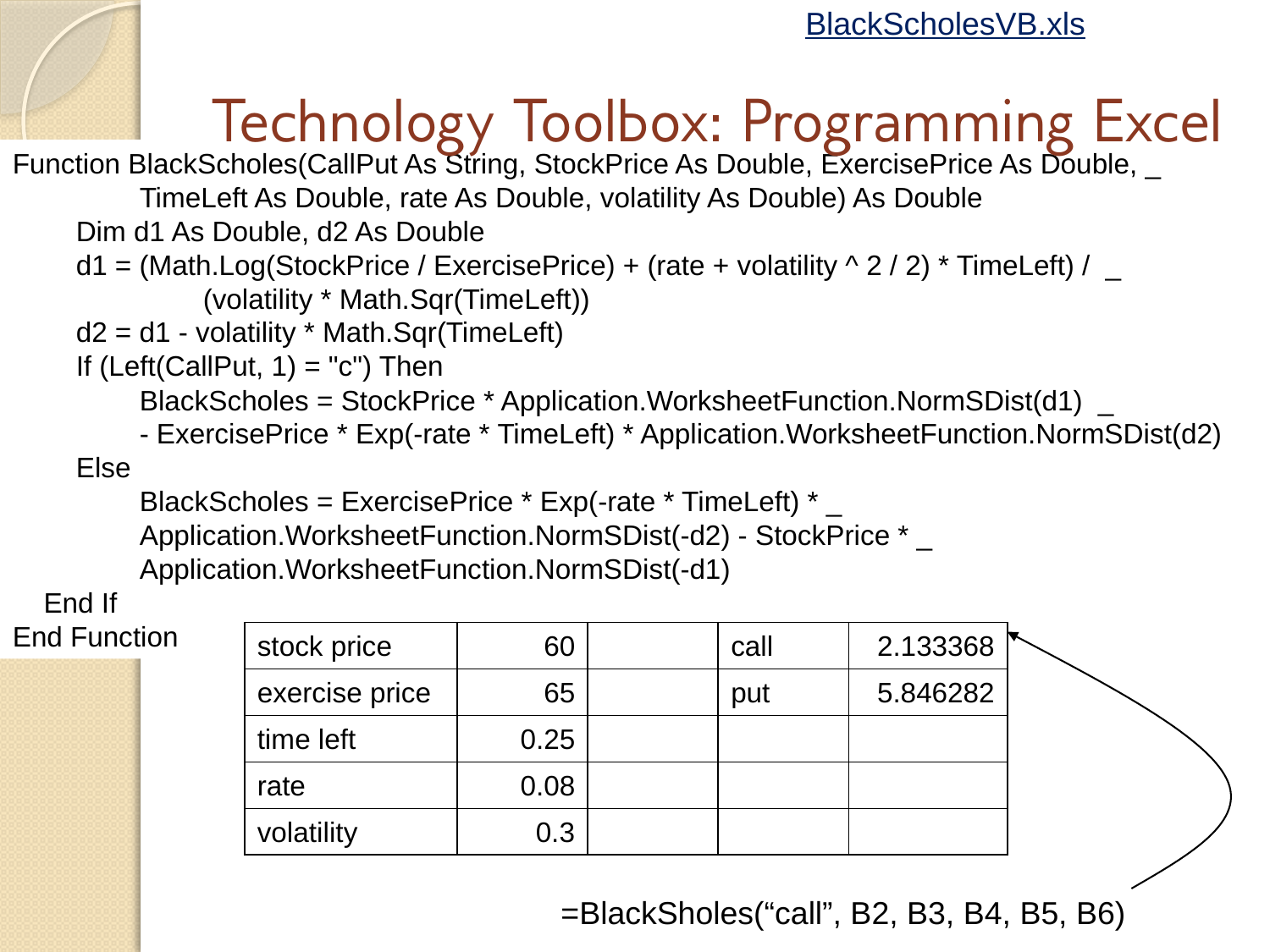

BlackScholesVB.xls
# Technology Toolbox: Programming Excel
Function BlackScholes(CallPut As String, StockPrice As Double, ExercisePrice As Double, _
		TimeLeft As Double, rate As Double, volatility As Double) As Double
	Dim d1 As Double, d2 As Double
	d1 = (Math.Log(StockPrice / ExercisePrice) + (rate + volatility ^ 2 / 2) * TimeLeft) /  _ 				(volatility * Math.Sqr(TimeLeft))
	d2 = d1 - volatility * Math.Sqr(TimeLeft)
	If (Left(CallPut, 1) = "c") Then
		BlackScholes = StockPrice * Application.WorksheetFunction.NormSDist(d1)  _
		- ExercisePrice * Exp(-rate * TimeLeft) * Application.WorksheetFunction.NormSDist(d2)
	Else
		BlackScholes = ExercisePrice * Exp(-rate * TimeLeft) * _
		Application.WorksheetFunction.NormSDist(-d2) - StockPrice * _
		Application.WorksheetFunction.NormSDist(-d1)
    End If
End Function
| stock price | 60 |  | call | 2.133368 |
| --- | --- | --- | --- | --- |
| exercise price | 65 |  | put | 5.846282 |
| time left | 0.25 |  |  |  |
| rate | 0.08 |  |  |  |
| volatility | 0.3 |  |  |  |

=BlackSholes(“call”, B2, B3, B4, B5, B6)